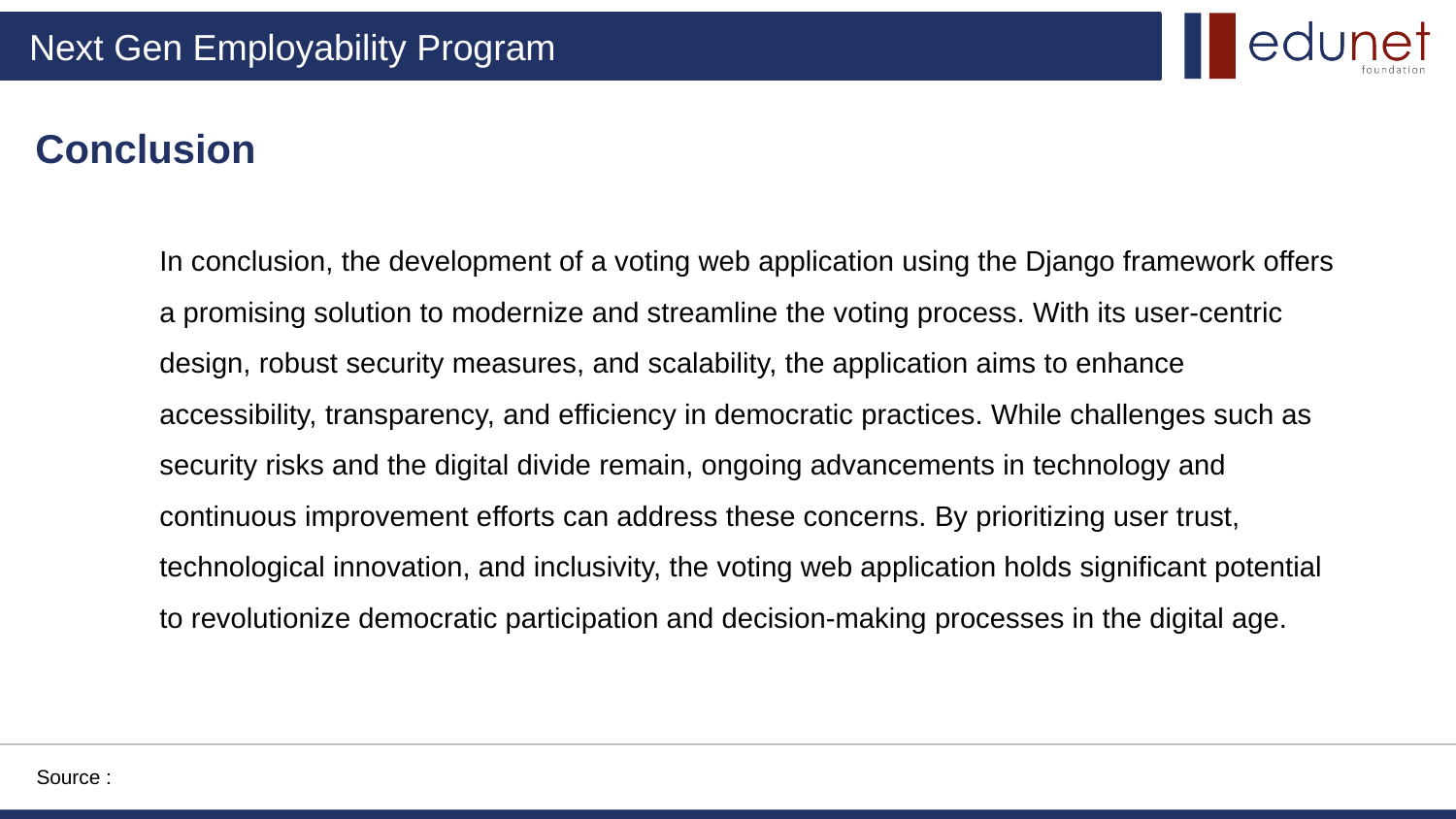

Conclusion
In conclusion, the development of a voting web application using the Django framework offers a promising solution to modernize and streamline the voting process. With its user-centric design, robust security measures, and scalability, the application aims to enhance accessibility, transparency, and efficiency in democratic practices. While challenges such as security risks and the digital divide remain, ongoing advancements in technology and continuous improvement efforts can address these concerns. By prioritizing user trust, technological innovation, and inclusivity, the voting web application holds significant potential to revolutionize democratic participation and decision-making processes in the digital age.
Source :